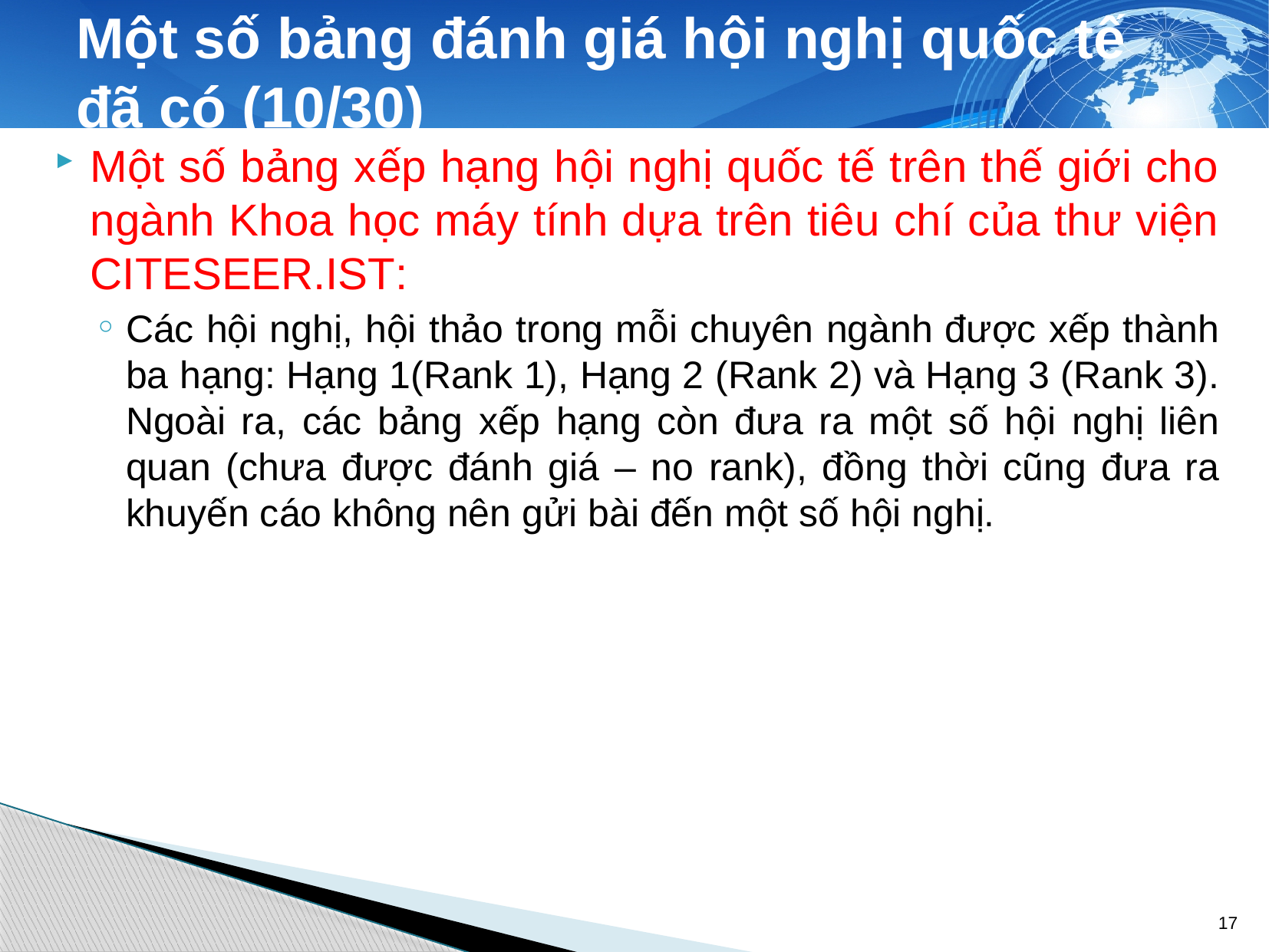

# Một số bảng đánh giá hội nghị quốc tế đã có (10/30)
Một số bảng xếp hạng hội nghị quốc tế trên thế giới cho ngành Khoa học máy tính dựa trên tiêu chí của thư viện CITESEER.IST:
Các hội nghị, hội thảo trong mỗi chuyên ngành được xếp thành ba hạng: Hạng 1(Rank 1), Hạng 2 (Rank 2) và Hạng 3 (Rank 3). Ngoài ra, các bảng xếp hạng còn đưa ra một số hội nghị liên quan (chưa được đánh giá – no rank), đồng thời cũng đưa ra khuyến cáo không nên gửi bài đến một số hội nghị.

17